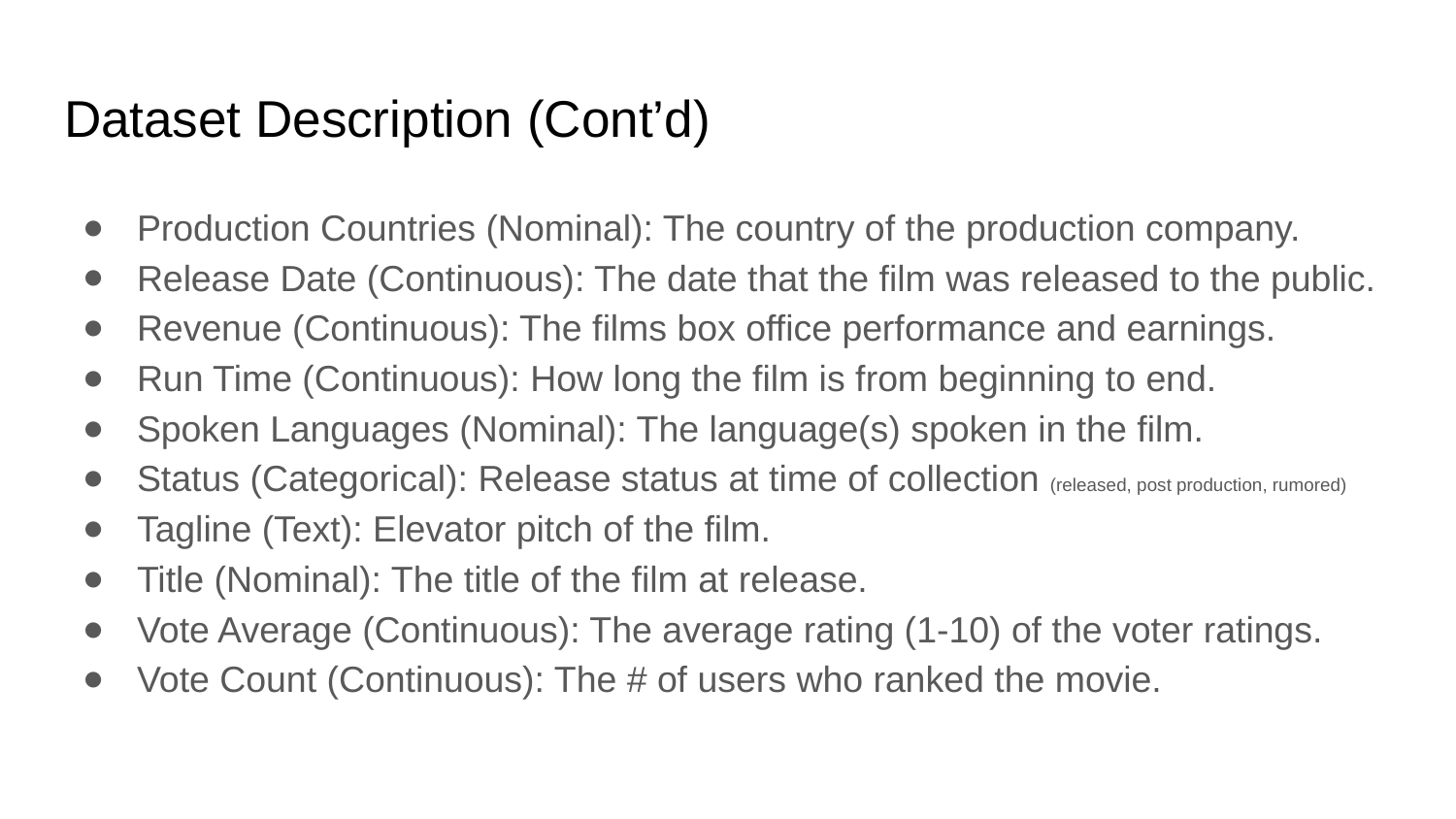

# Dataset Description (Cont’d)
Production Countries (Nominal): The country of the production company.
Release Date (Continuous): The date that the film was released to the public.
Revenue (Continuous): The films box office performance and earnings.
Run Time (Continuous): How long the film is from beginning to end.
Spoken Languages (Nominal): The language(s) spoken in the film.
Status (Categorical): Release status at time of collection (released, post production, rumored)
Tagline (Text): Elevator pitch of the film.
Title (Nominal): The title of the film at release.
Vote Average (Continuous): The average rating (1-10) of the voter ratings.
Vote Count (Continuous): The # of users who ranked the movie.